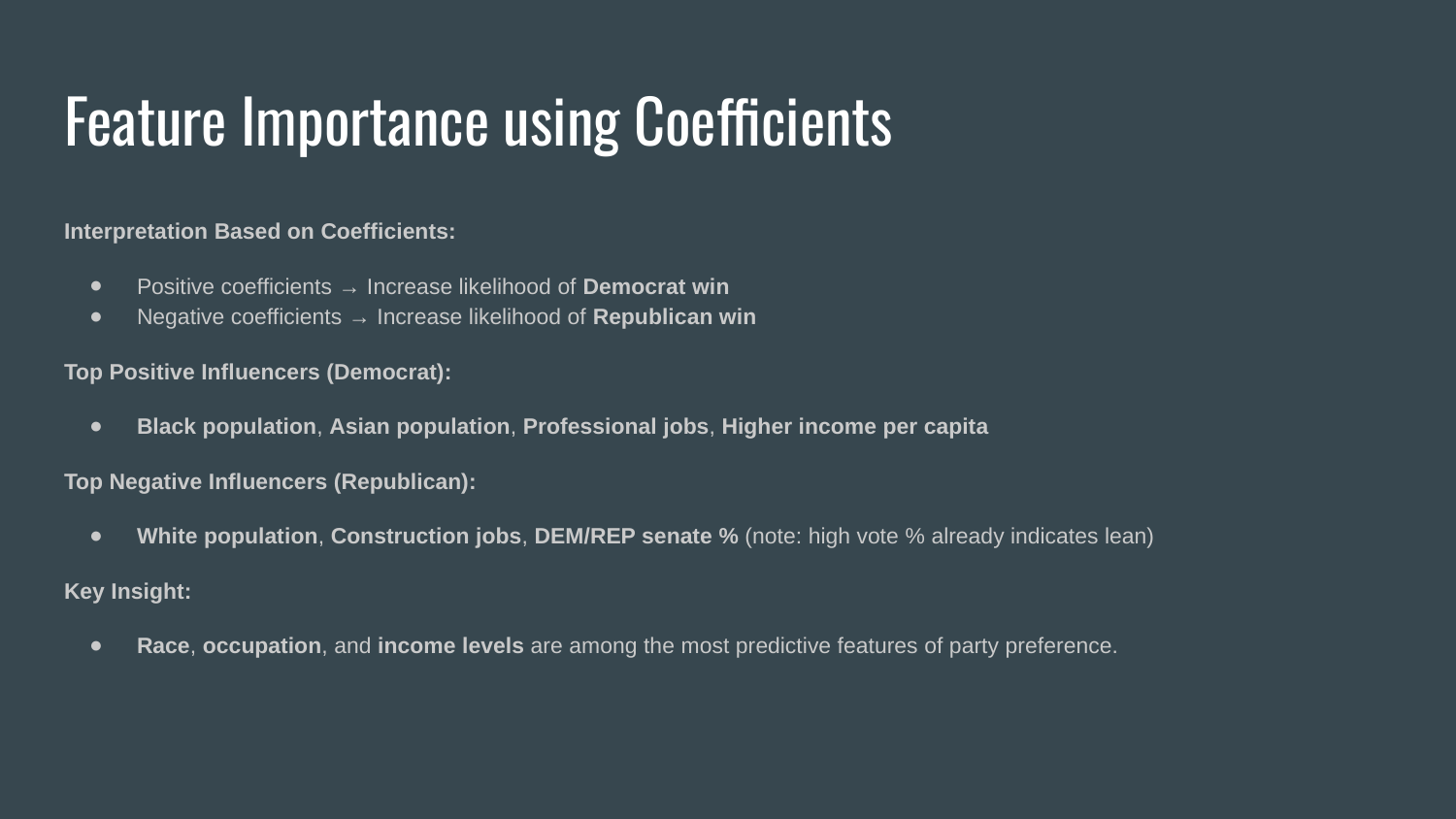

# Feature Importance using Coefficients
Interpretation Based on Coefficients:
Positive coefficients → Increase likelihood of Democrat win
Negative coefficients → Increase likelihood of Republican win
Top Positive Influencers (Democrat):
Black population, Asian population, Professional jobs, Higher income per capita
Top Negative Influencers (Republican):
White population, Construction jobs, DEM/REP senate % (note: high vote % already indicates lean)
Key Insight:
Race, occupation, and income levels are among the most predictive features of party preference.